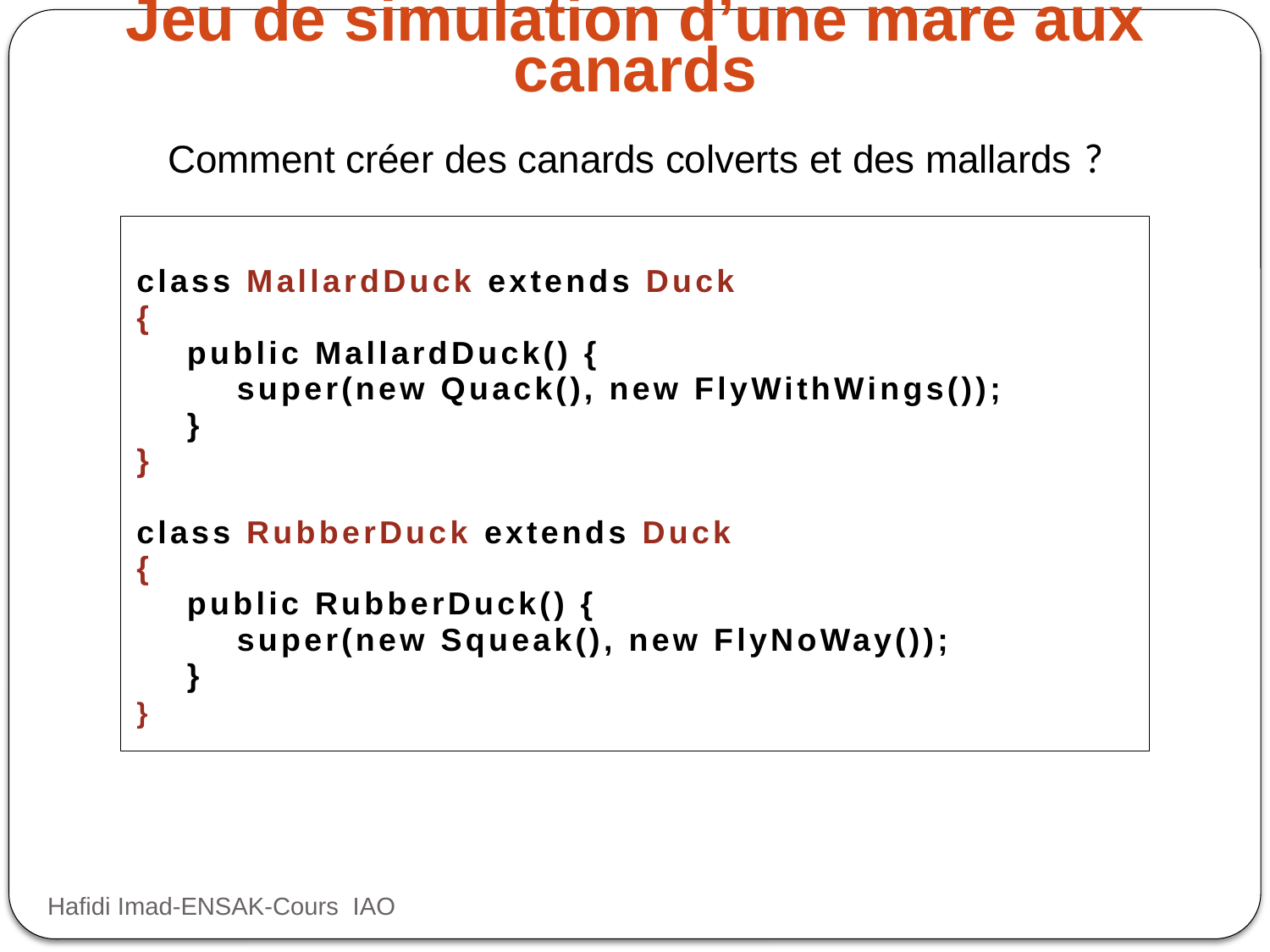

# Jeu de simulation d’une mare aux canards
Comment créer des canards colverts et des mallards ?

class MallardDuck extends Duck
{
    public MallardDuck() {
        super(new Quack(), new FlyWithWings());
    }
}

class RubberDuck extends Duck
{
    public RubberDuck() {
        super(new Squeak(), new FlyNoWay());
    }
}

Hafidi Imad-ENSAK-Cours  IAO